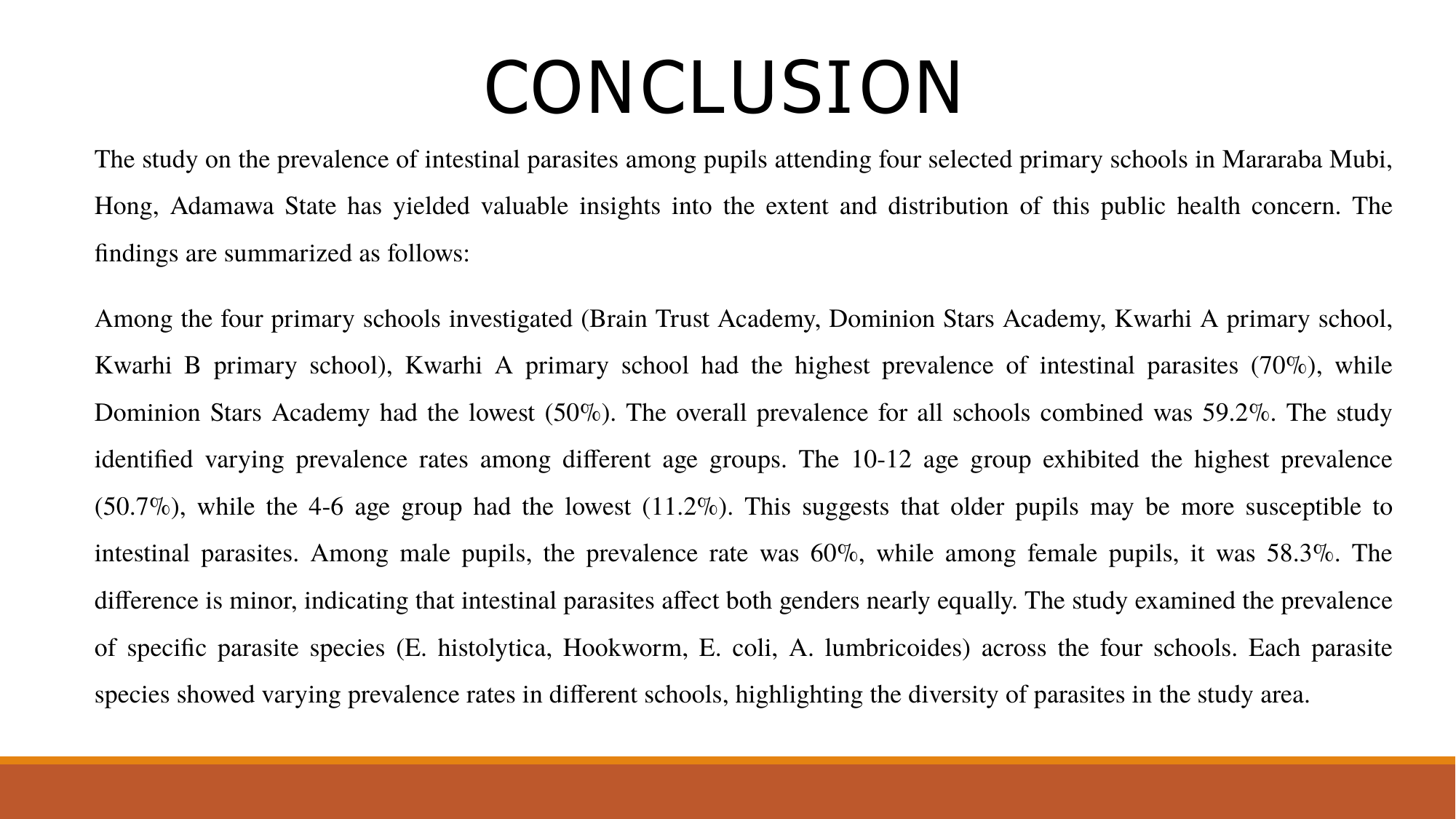

# CONCLUSION
The study on the prevalence of intestinal parasites among pupils attending four selected primary schools in Mararaba Mubi, Hong, Adamawa State has yielded valuable insights into the extent and distribution of this public health concern. The findings are summarized as follows:
Among the four primary schools investigated (Brain Trust Academy, Dominion Stars Academy, Kwarhi A primary school, Kwarhi B primary school), Kwarhi A primary school had the highest prevalence of intestinal parasites (70%), while Dominion Stars Academy had the lowest (50%). The overall prevalence for all schools combined was 59.2%. The study identified varying prevalence rates among different age groups. The 10-12 age group exhibited the highest prevalence (50.7%), while the 4-6 age group had the lowest (11.2%). This suggests that older pupils may be more susceptible to intestinal parasites. Among male pupils, the prevalence rate was 60%, while among female pupils, it was 58.3%. The difference is minor, indicating that intestinal parasites affect both genders nearly equally. The study examined the prevalence of specific parasite species (E. histolytica, Hookworm, E. coli, A. lumbricoides) across the four schools. Each parasite species showed varying prevalence rates in different schools, highlighting the diversity of parasites in the study area.